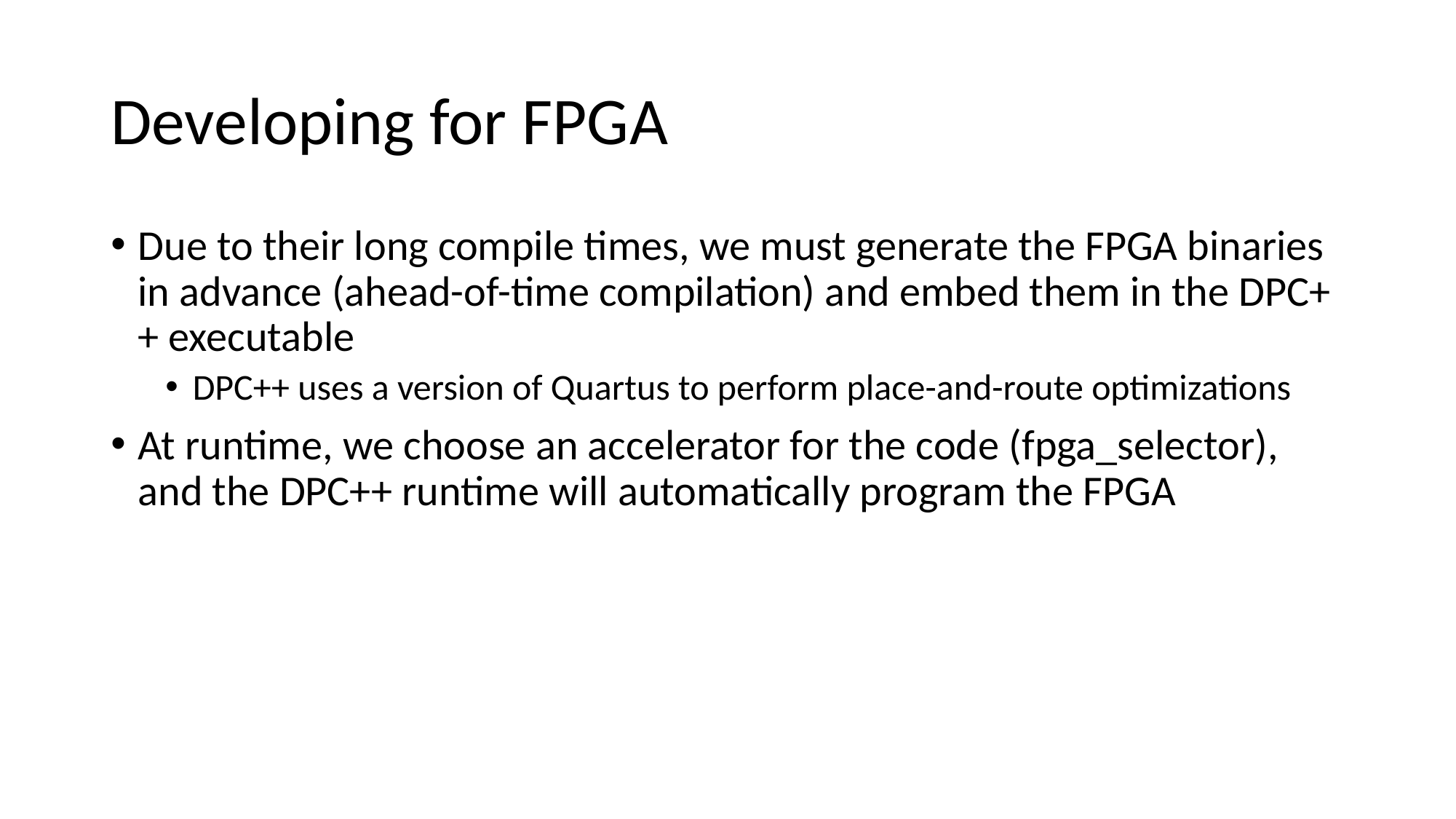

Developing for FPGA
Due to their long compile times, we must generate the FPGA binaries in advance (ahead-of-time compilation) and embed them in the DPC++ executable
DPC++ uses a version of Quartus to perform place-and-route optimizations
At runtime, we choose an accelerator for the code (fpga_selector), and the DPC++ runtime will automatically program the FPGA